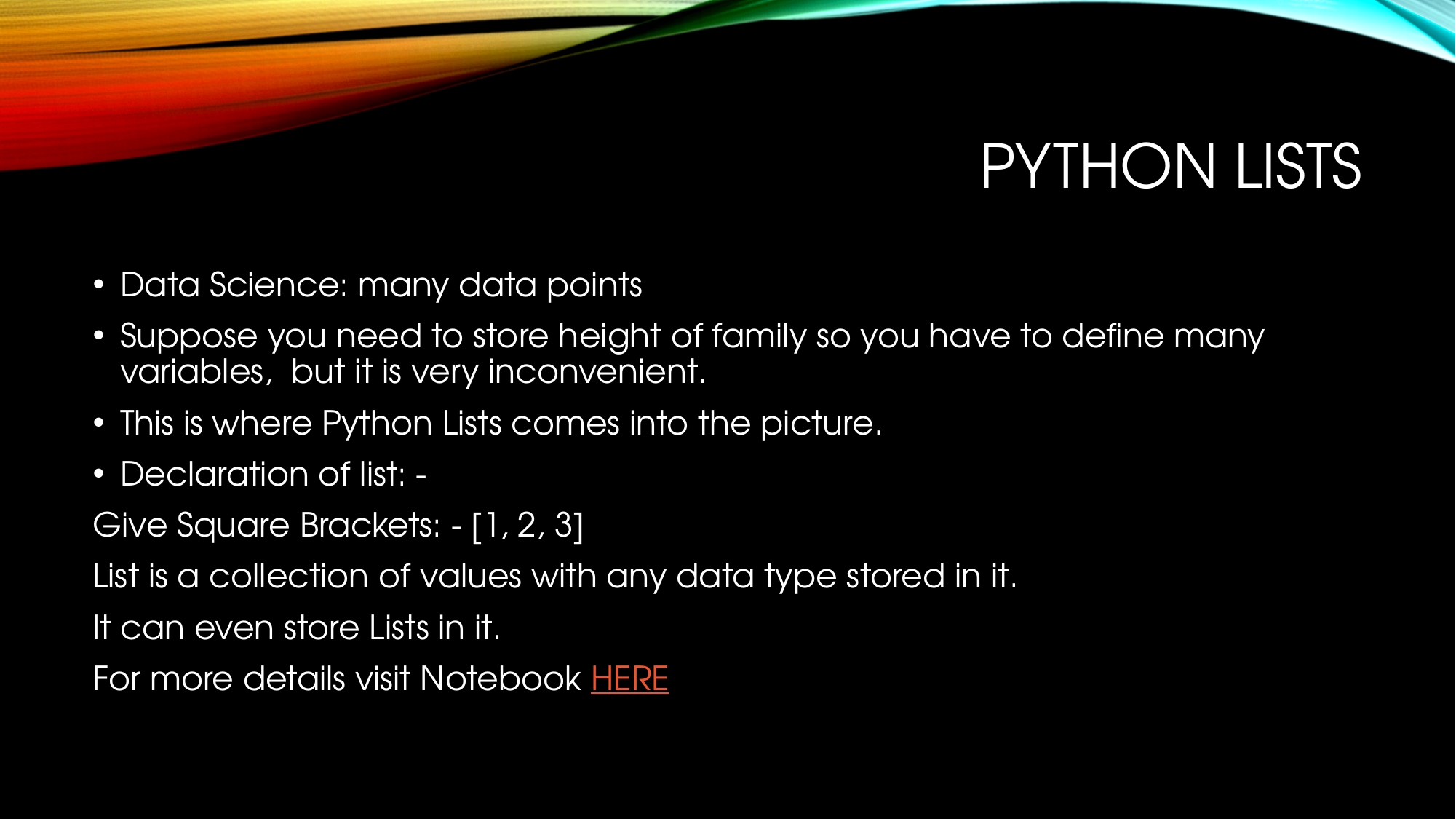

# Python Lists
Data Science: many data points
Suppose you need to store height of family so you have to define many variables,  but it is very inconvenient.
This is where Python Lists comes into the picture.
Declaration of list: -
Give Square Brackets: - [1, 2, 3]
List is a collection of values with any data type stored in it.
It can even store Lists in it.
For more details visit Notebook HERE